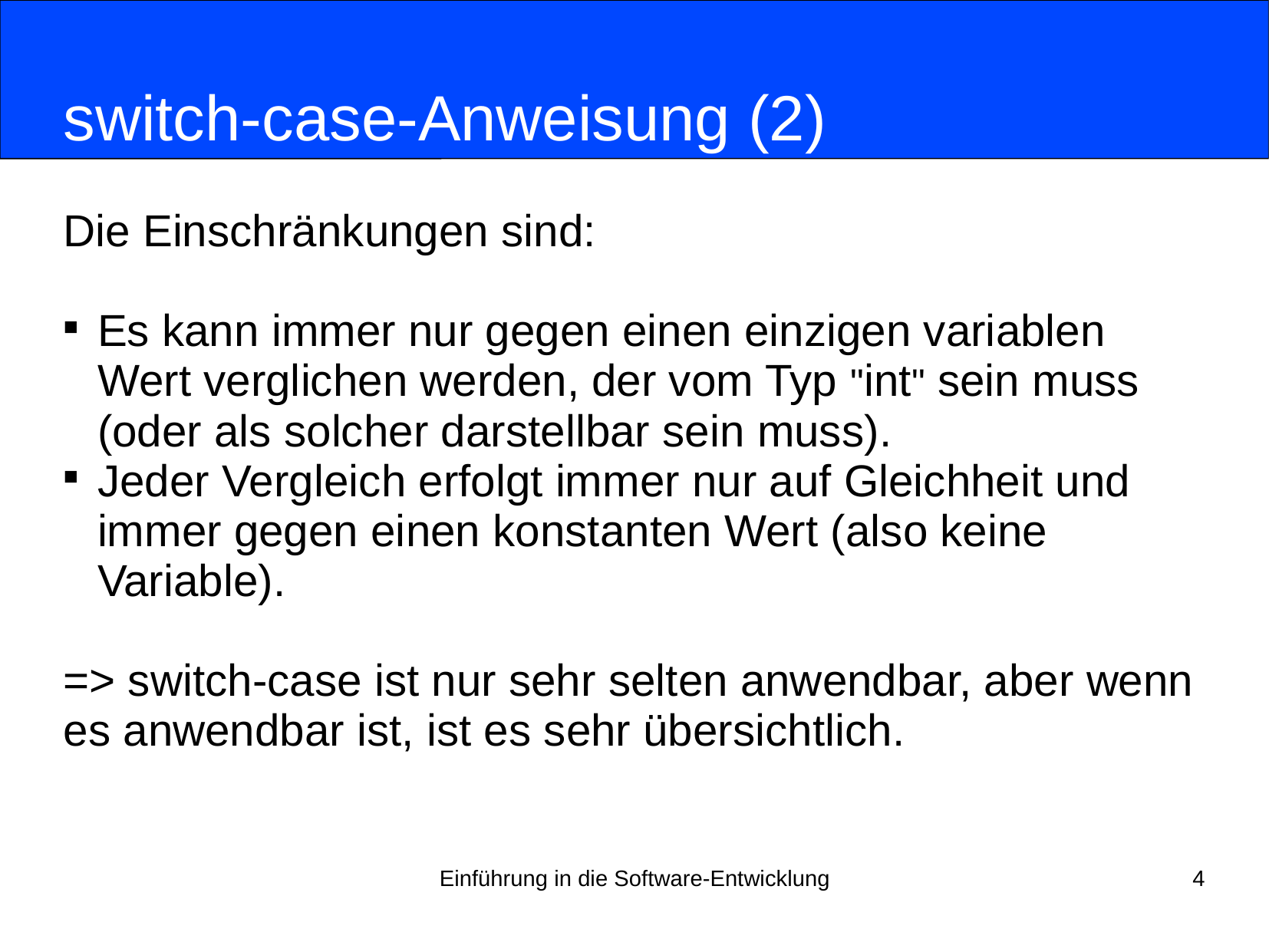

# switch-case-Anweisung (2)
Die Einschränkungen sind:

Es kann immer nur gegen einen einzigen variablen Wert verglichen werden, der vom Typ "int" sein muss (oder als solcher darstellbar sein muss).
Jeder Vergleich erfolgt immer nur auf Gleichheit und immer gegen einen konstanten Wert (also keine Variable).
=> switch-case ist nur sehr selten anwendbar, aber wenn
es anwendbar ist, ist es sehr übersichtlich.

Einführung in die Software-Entwicklung
4